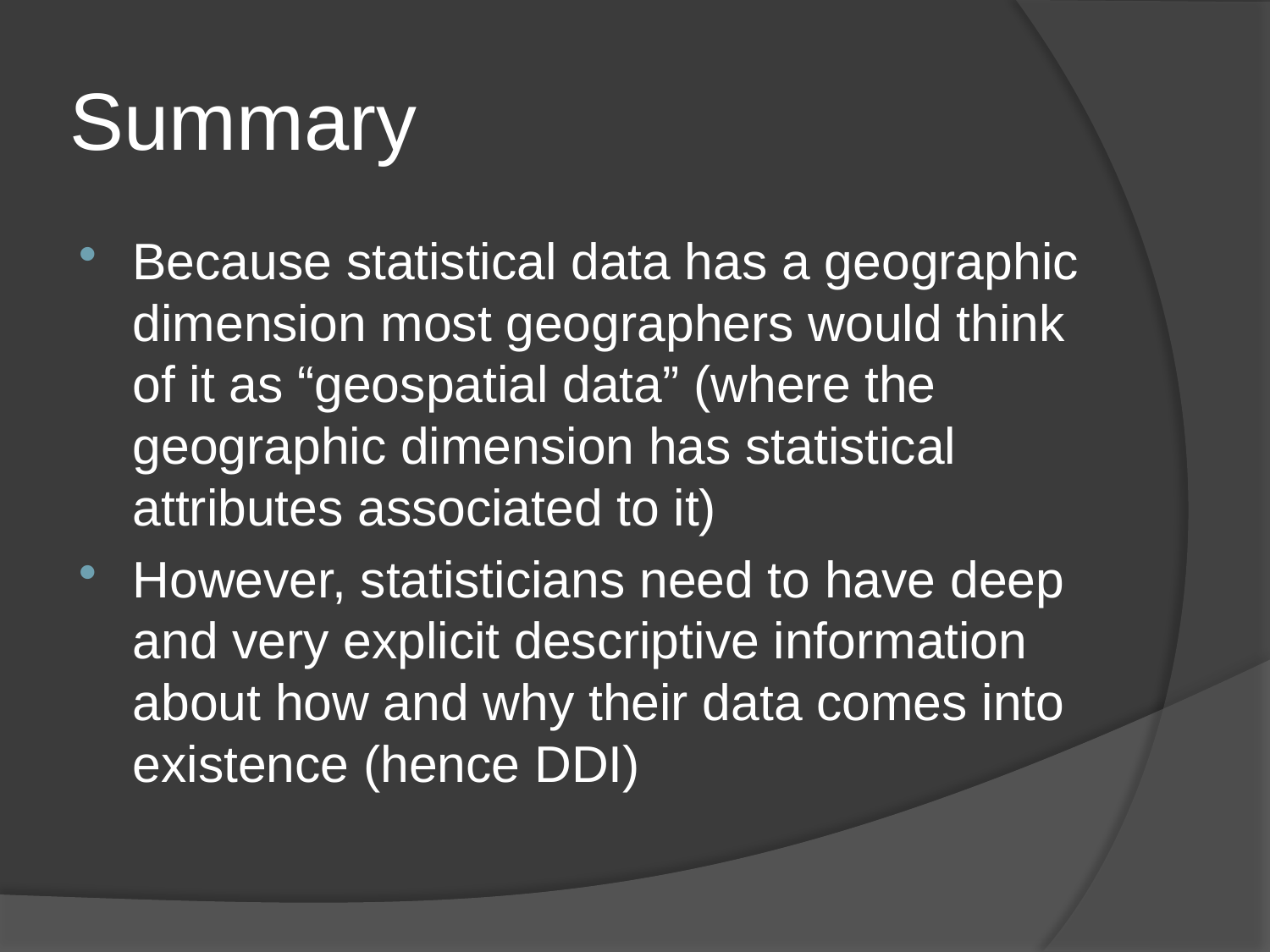

# Summary
Because statistical data has a geographic dimension most geographers would think of it as “geospatial data” (where the geographic dimension has statistical attributes associated to it)
However, statisticians need to have deep and very explicit descriptive information about how and why their data comes into existence (hence DDI)